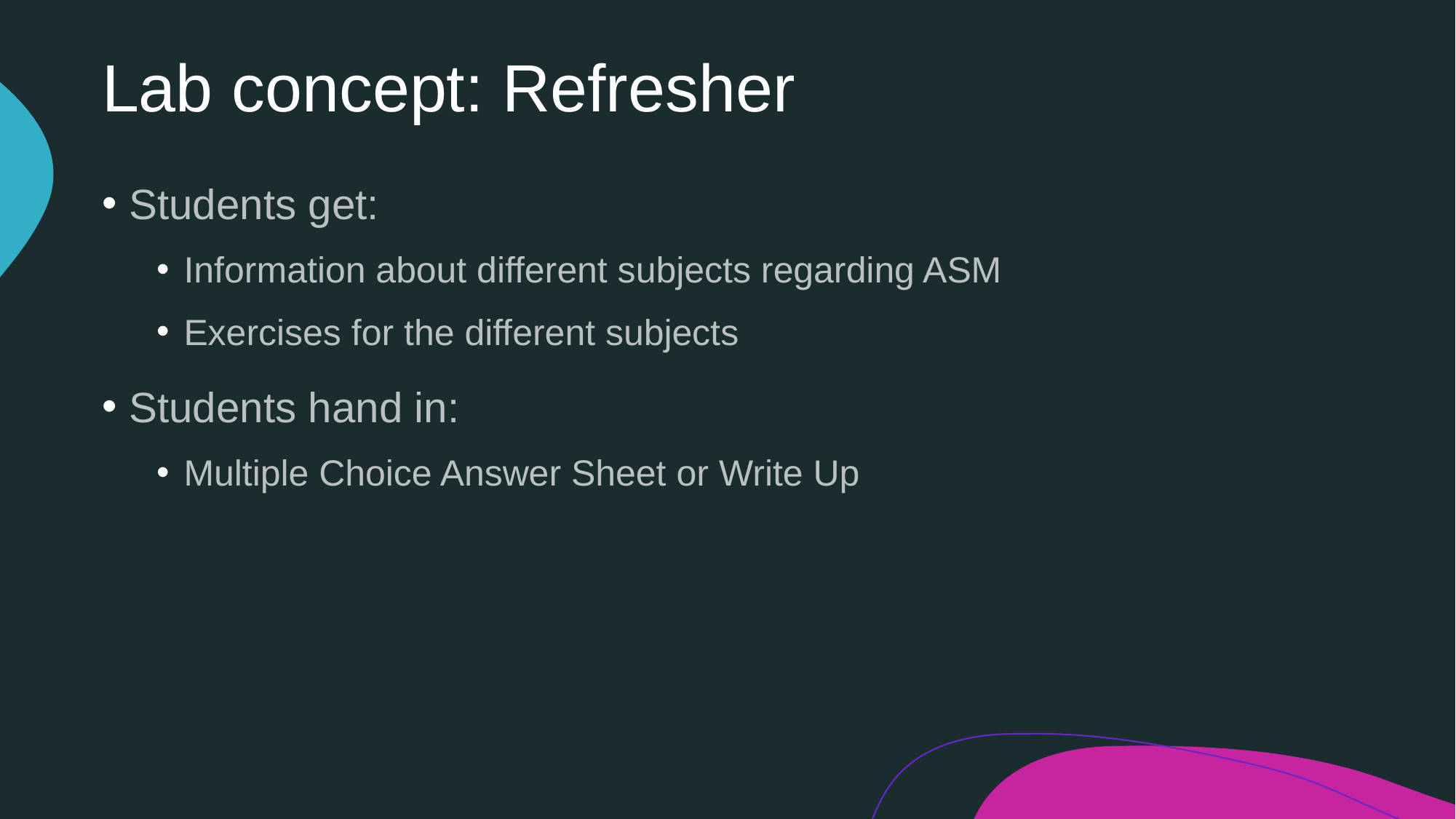

# Lab concept: Refresher
Students get:
Information about different subjects regarding ASM
Exercises for the different subjects
Students hand in:
Multiple Choice Answer Sheet or Write Up